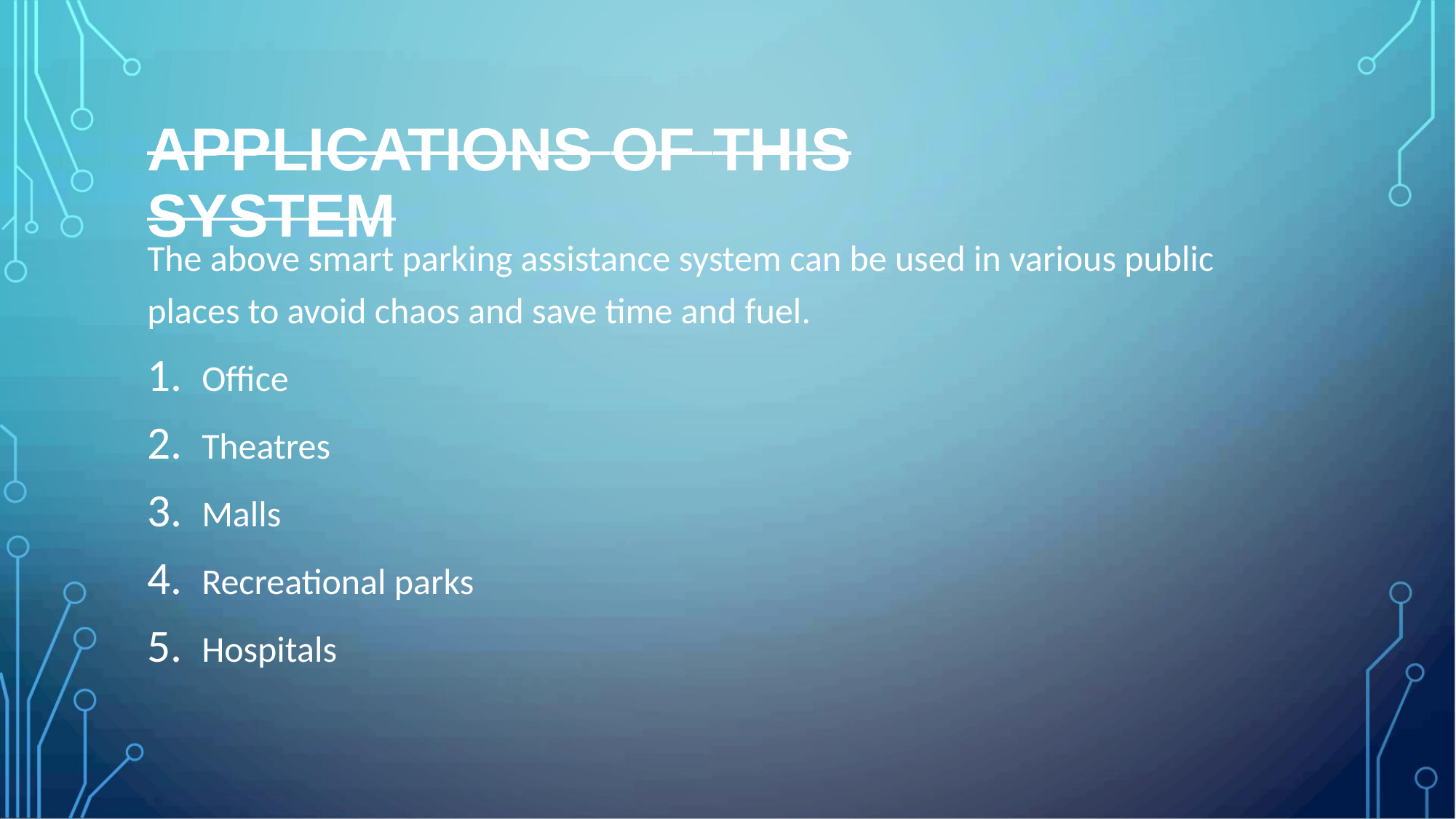

APPLICATIONS OF THIS SYSTEM
The above smart parking assistance system can be used in various public
places to avoid chaos and save time and fuel.
1. Office
2. Theatres
3. Malls
4. Recreational parks
5. Hospitals